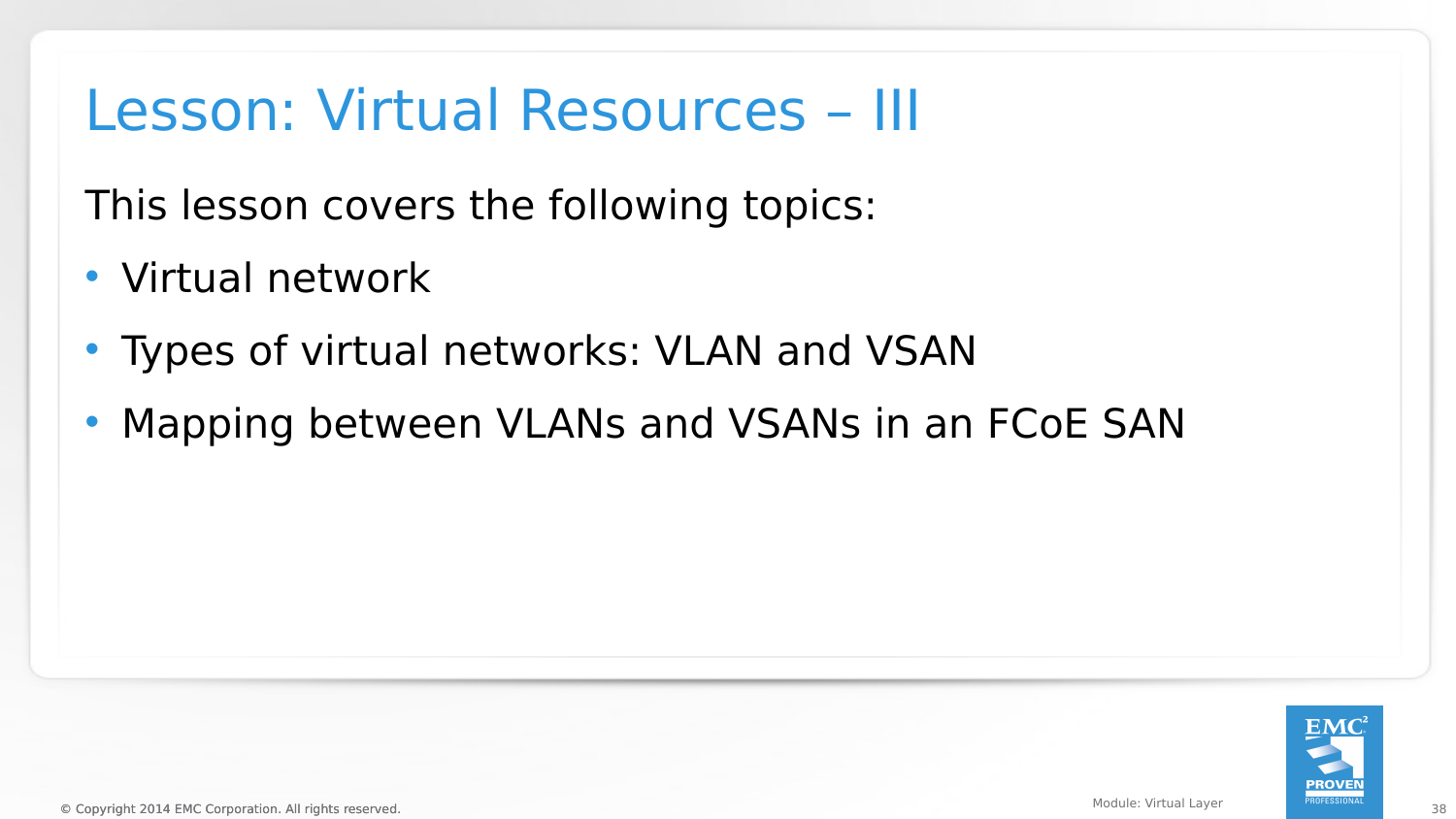

# Lesson: Virtual Resources – III
This lesson covers the following topics:
Virtual network
Types of virtual networks: VLAN and VSAN
Mapping between VLANs and VSANs in an FCoE SAN

Module: Virtual Layer